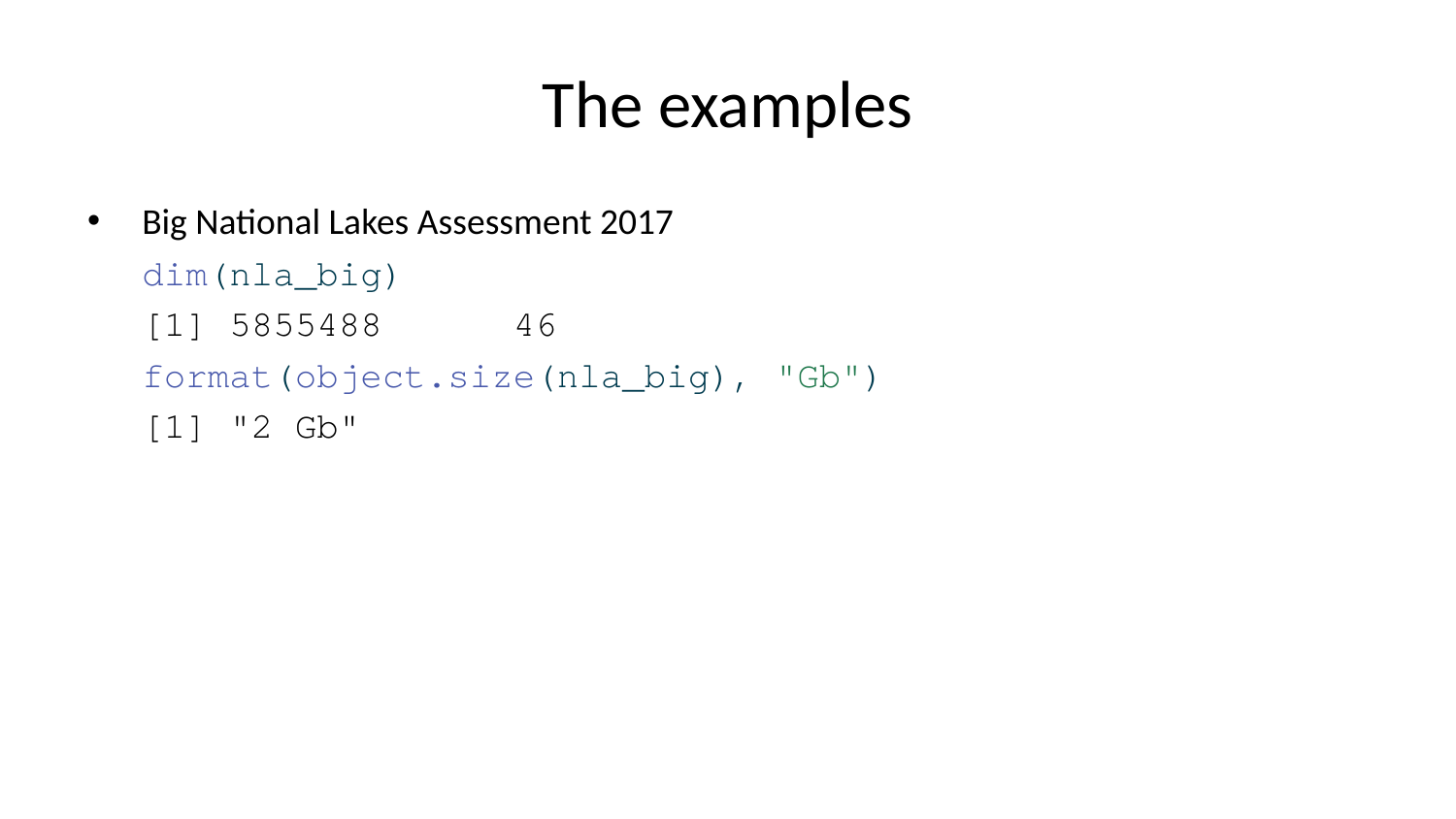

# The examples
Big National Lakes Assessment 2017
dim(nla_big)
[1] 5855488      46
format(object.size(nla_big), "Gb")
[1] "2 Gb"